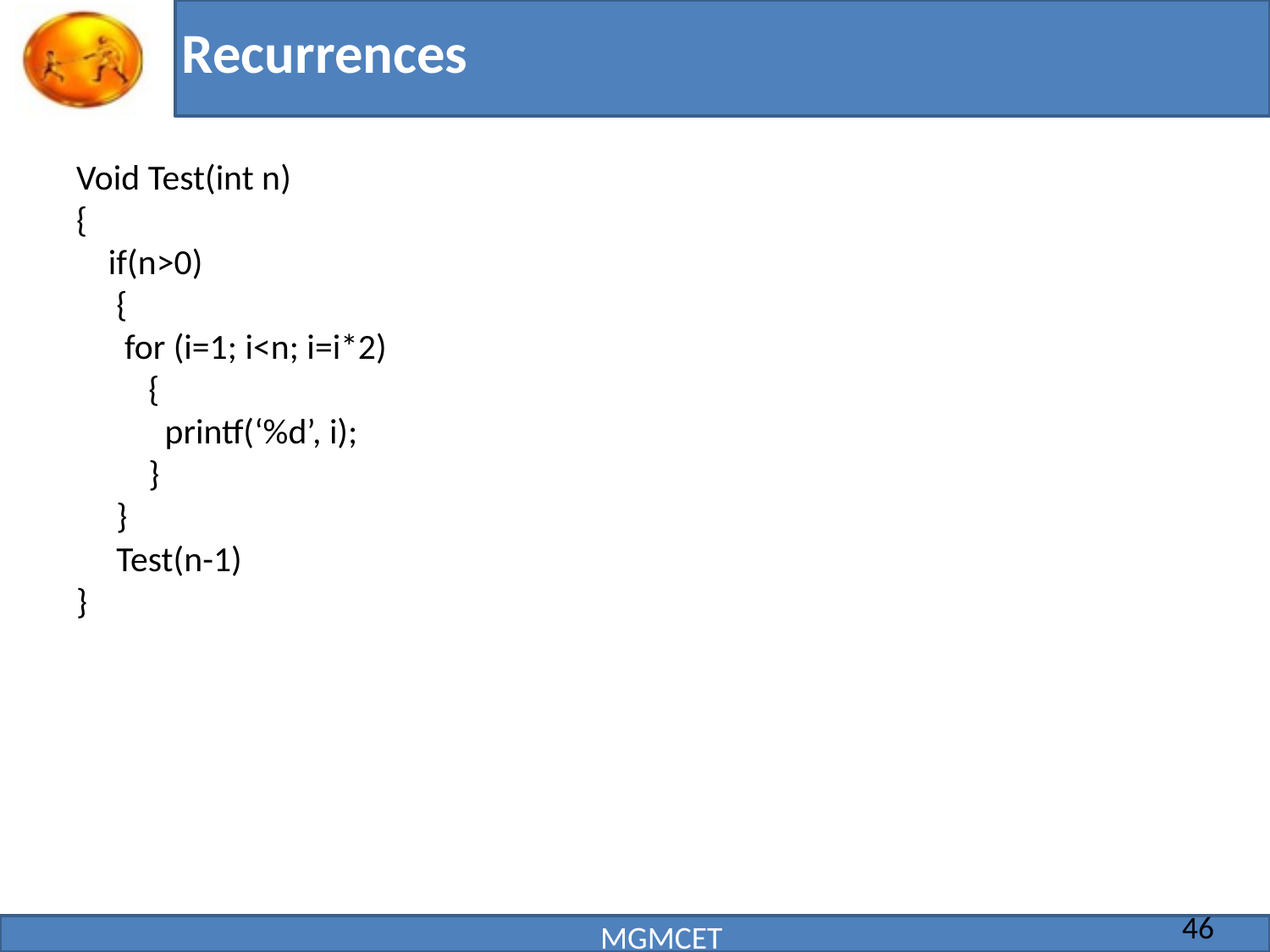

# Recurrences
Void Test(int n)
{
    if(n>0)
     {
      for (i=1; i<n; i=i*2)
         {
           printf(‘%d’, i);
         }
     }
     Test(n-1)
}
46
MGMCET